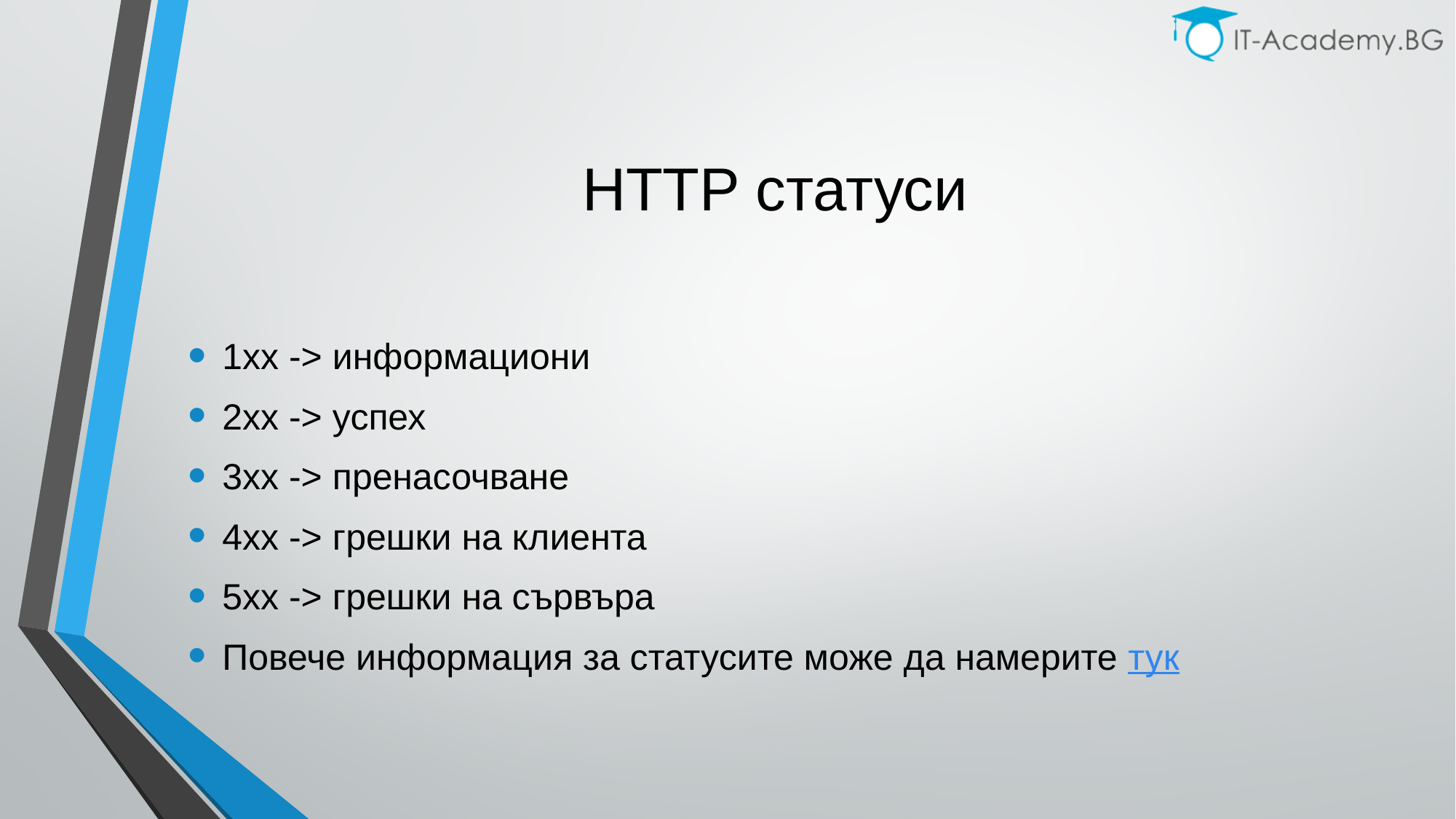

# HTTP статуси
1хх -> информациони
2хх -> успех
3хх -> пренасочване
4хх -> грешки на клиента
5хх -> грешки на сървъра
Повече информация за статусите може да намерите тук